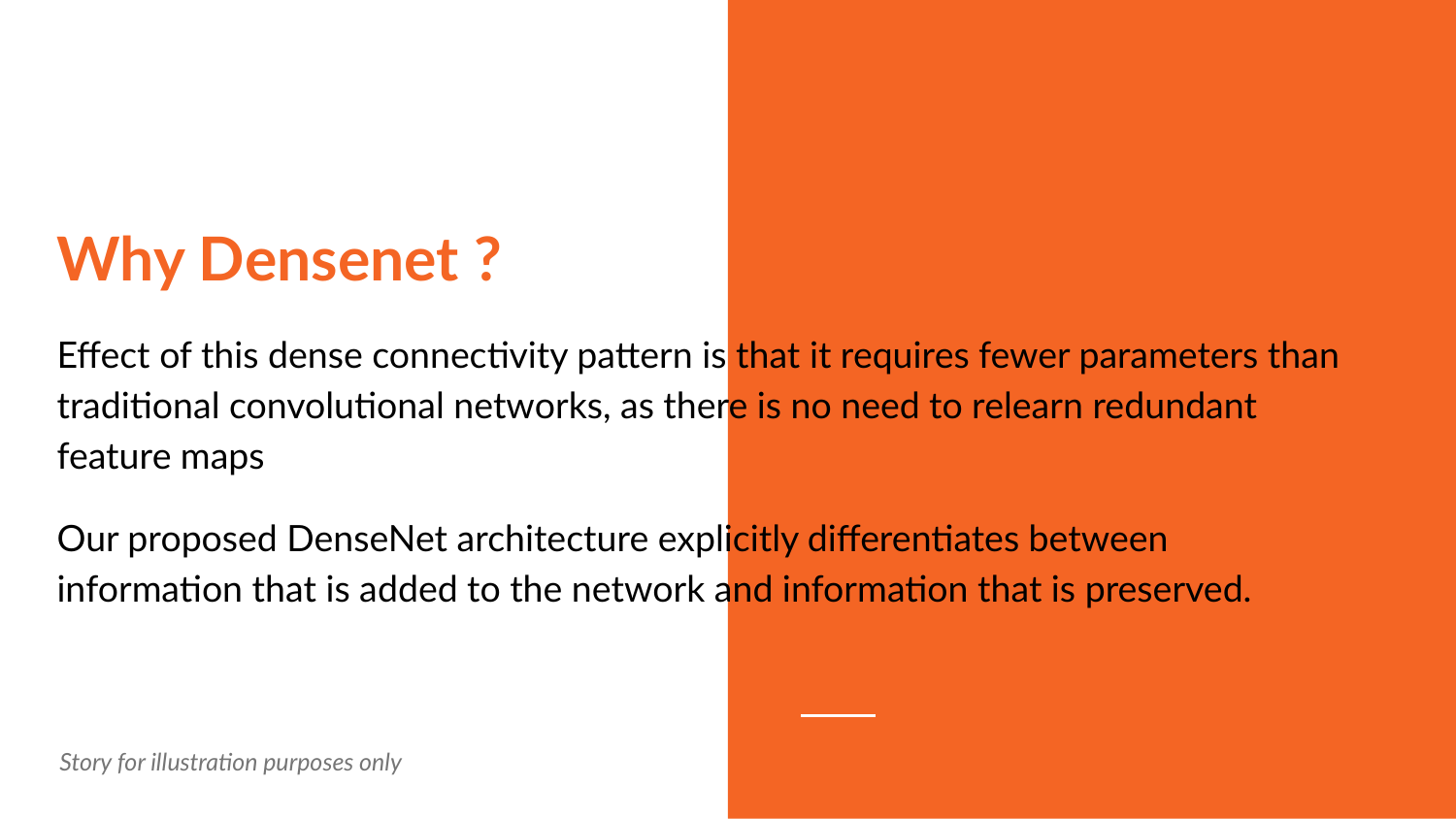

Why Densenet ?
Effect of this dense connectivity pattern is that it requires fewer parameters than traditional convolutional networks, as there is no need to relearn redundant feature maps
Our proposed DenseNet architecture explicitly differentiates between information that is added to the network and information that is preserved.
Story for illustration purposes only